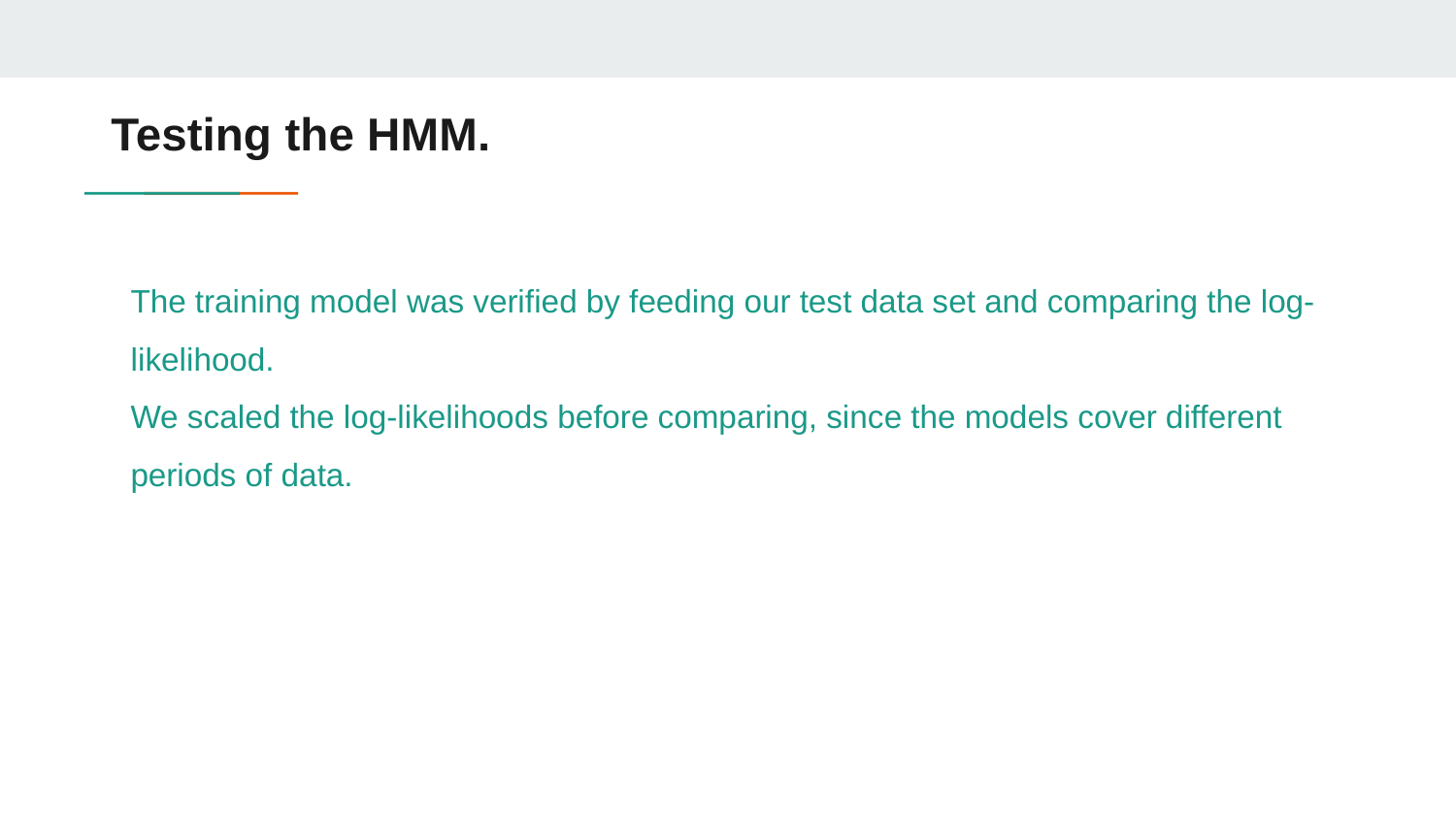

# Testing the HMM.
The training model was verified by feeding our test data set and comparing the log-likelihood.
We scaled the log-likelihoods before comparing, since the models cover different periods of data.